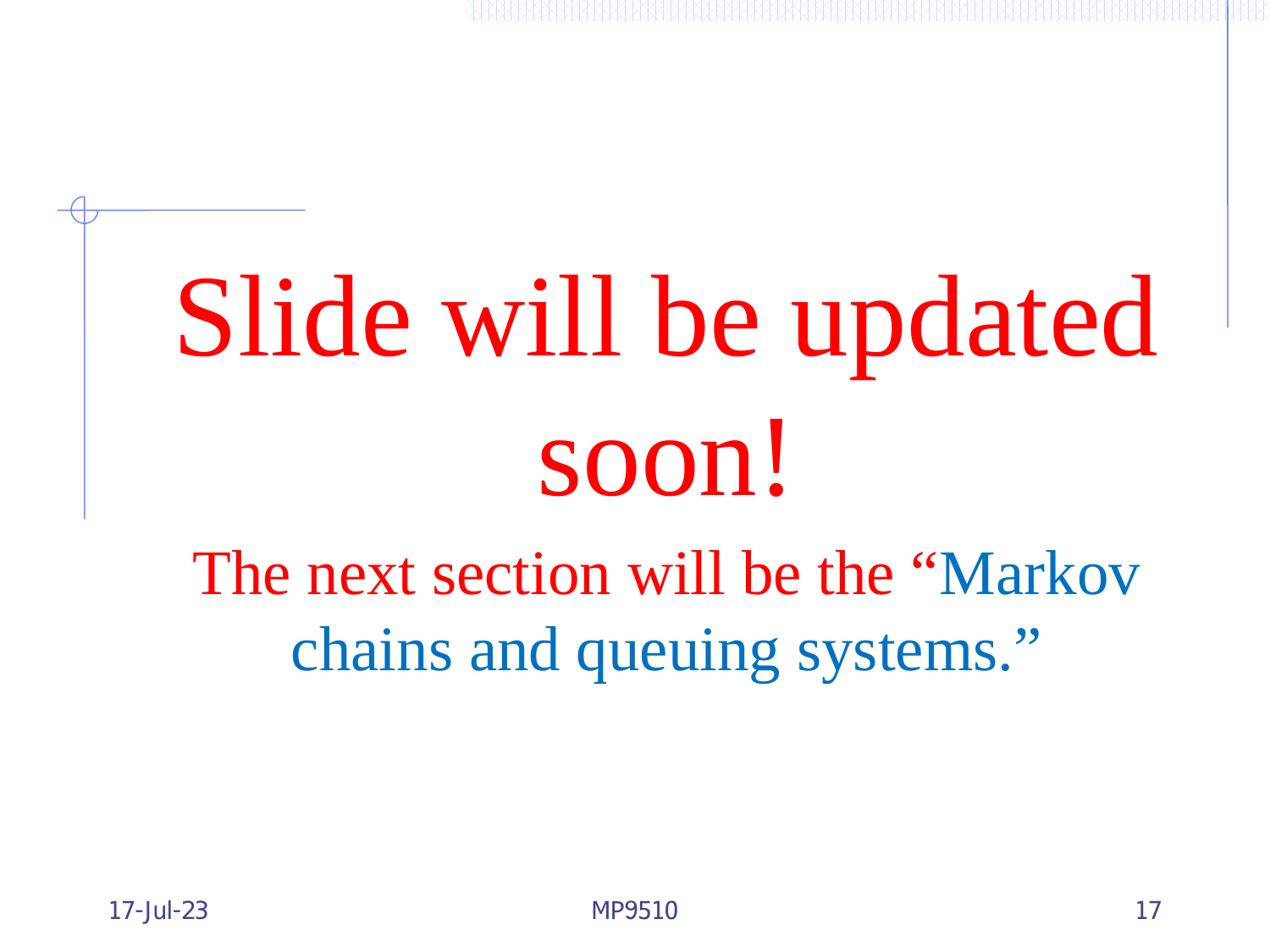

Slide will be updated soon!
The next section will be the “Markov chains and queuing systems.”
17-Jul-23
MP9510
17